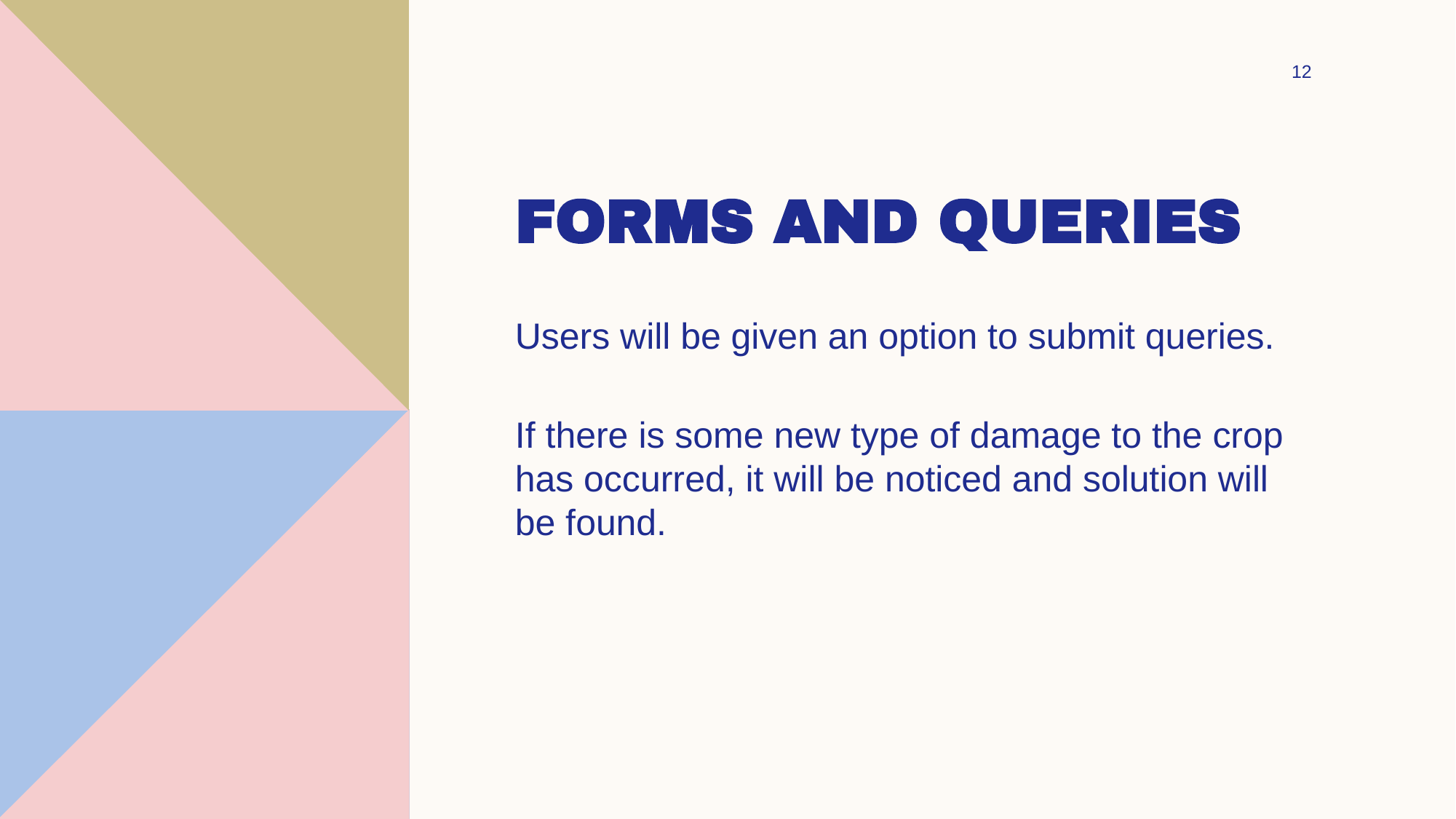

12
# Forms and queries
Users will be given an option to submit queries.

If there is some new type of damage to the crop has occurred, it will be noticed and solution will be found.